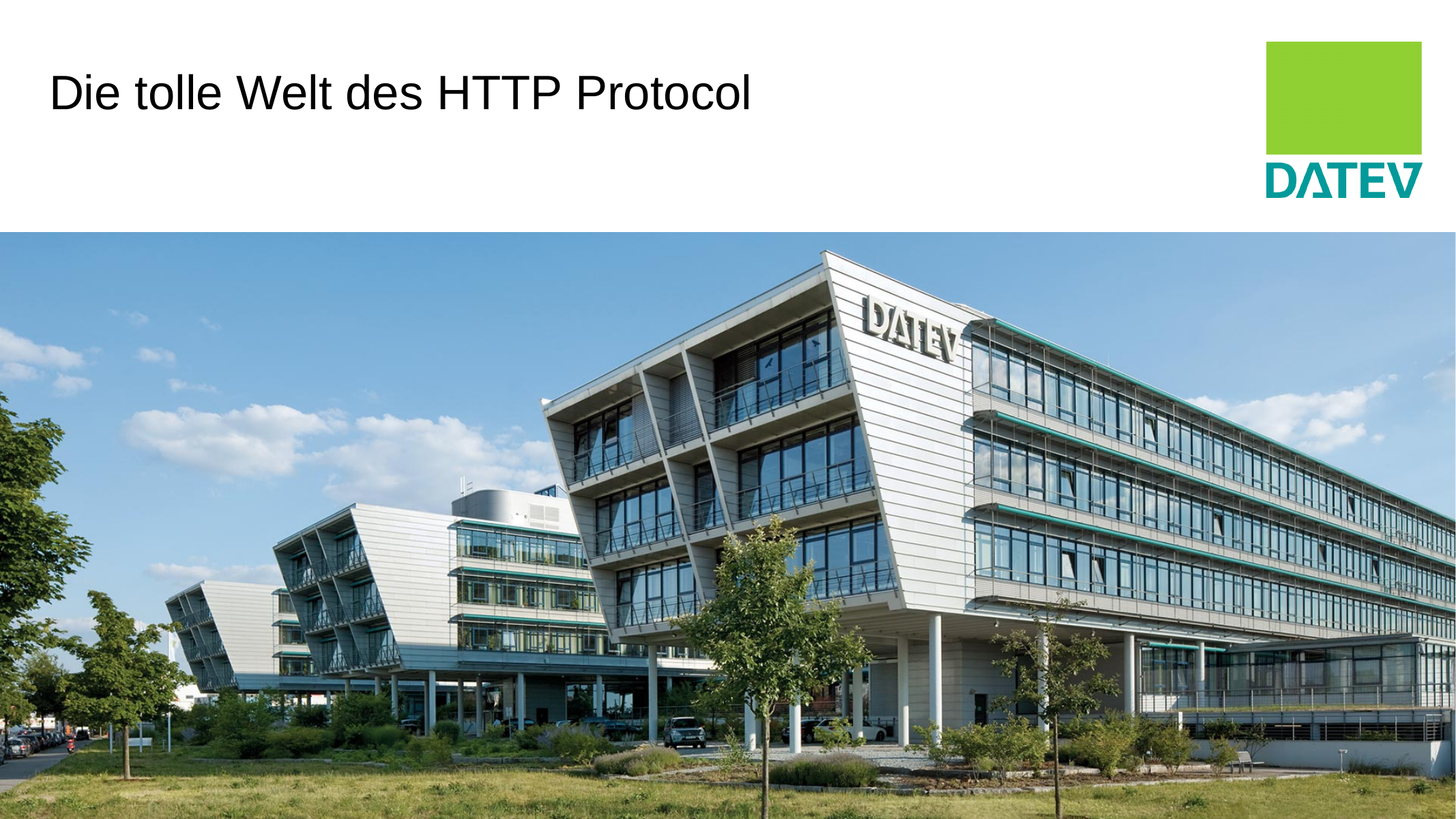

# Die tolle Welt des HTTP Protocol